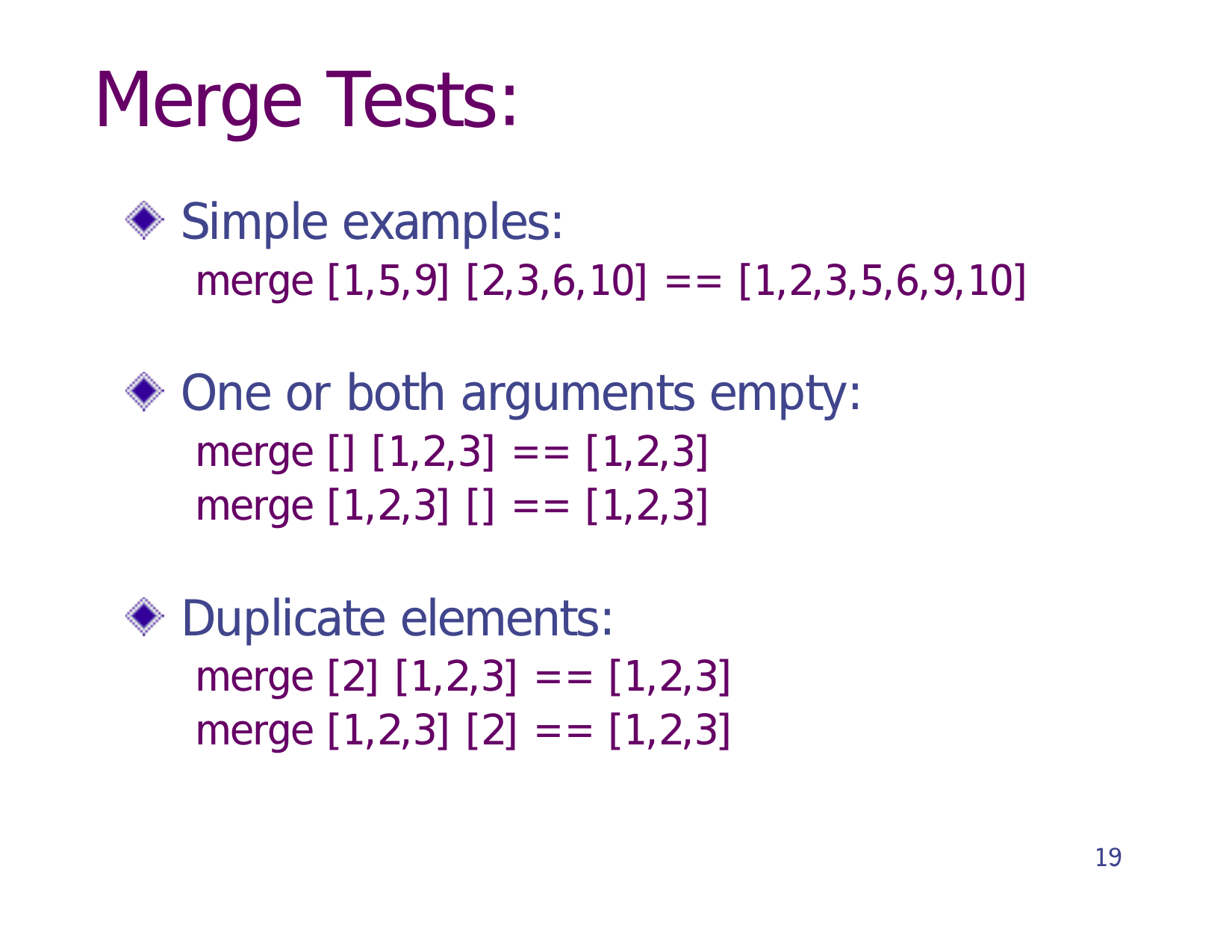

# Merge Tests:
Simple examples:
merge [1,5,9] [2,3,6,10] == [1,2,3,5,6,9,10]

One or both arguments empty:
merge [] [1,2,3] == [1,2,3]
merge [1,2,3] [] == [1,2,3]

Duplicate elements:
merge [2] [1,2,3] == [1,2,3]
merge [1,2,3] [2] == [1,2,3]

19